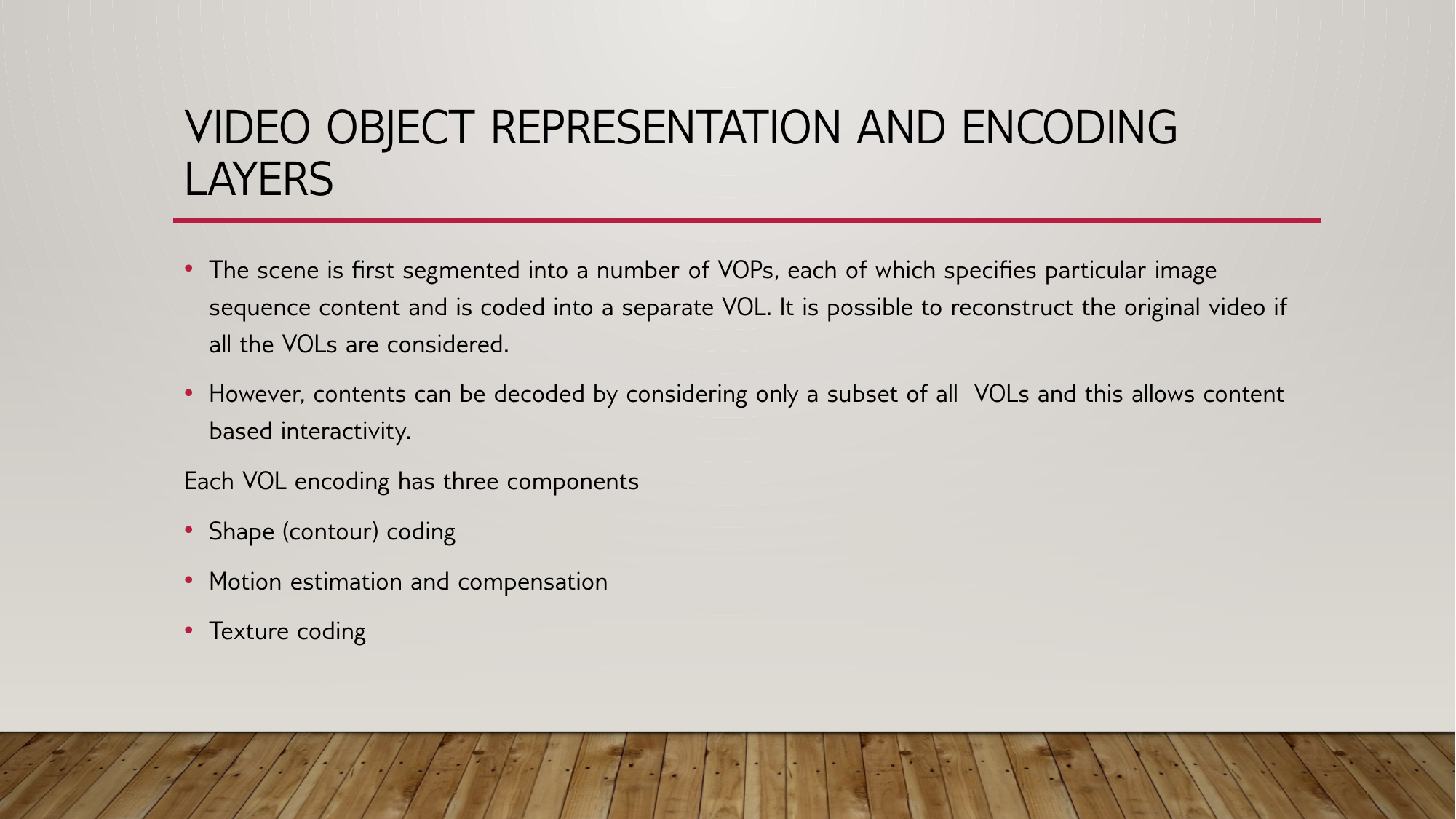

# Video object representation and encoding layers
The scene is first segmented into a number of VOPs, each of which specifies particular image sequence content and is coded into a separate VOL. It is possible to reconstruct the original video if all the VOLs are considered.
However, contents can be decoded by considering only a subset of all  VOLs and this allows content based interactivity.
Each VOL encoding has three components
Shape (contour) coding
Motion estimation and compensation
Texture coding